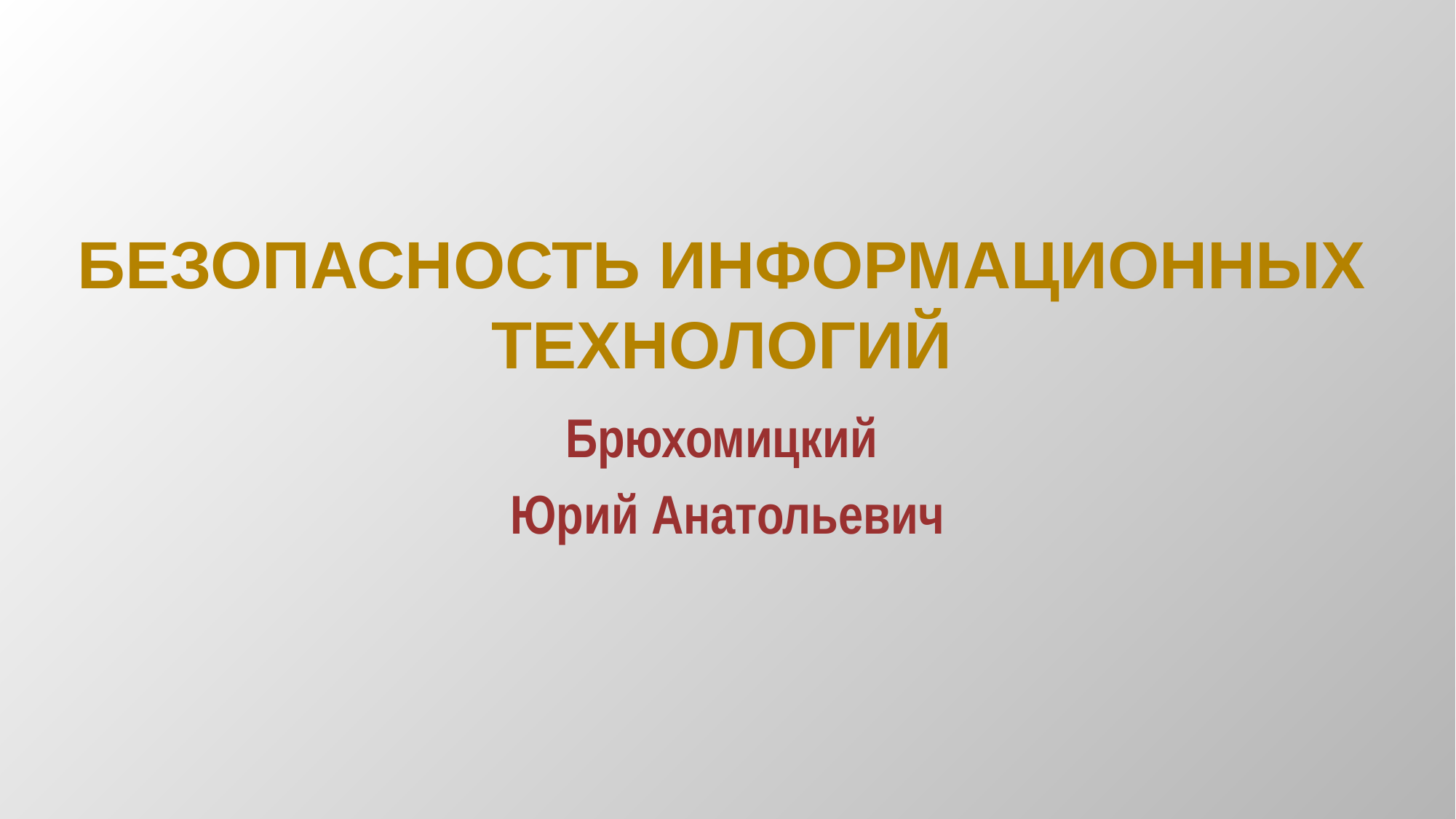

# Безопасность информационных технологий
Брюхомицкий
Юрий Анатольевич